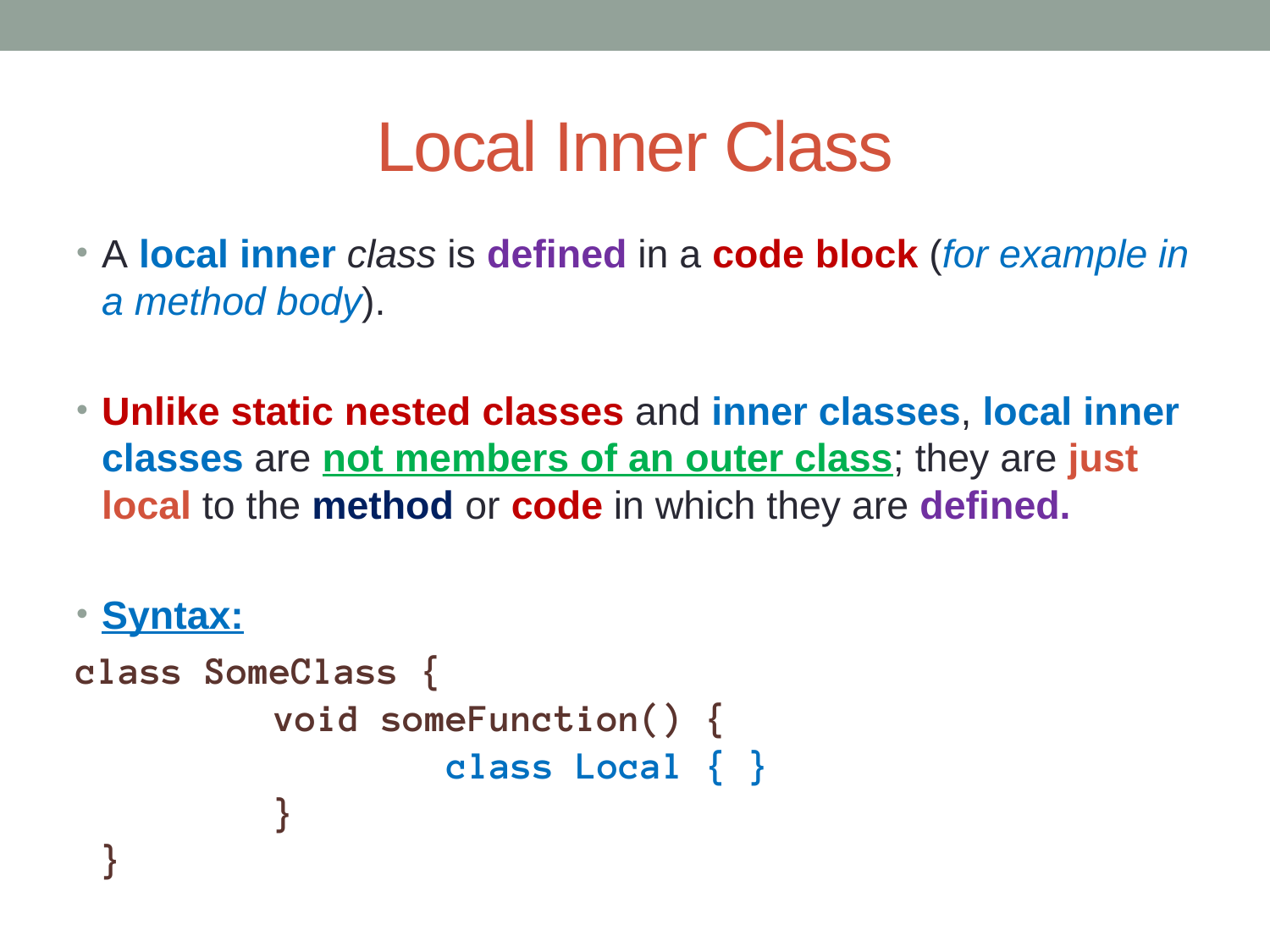

# Local Inner Class
A local inner class is defined in a code block (for example in a method body).

Unlike static nested classes and inner classes, local inner classes are not members of an outer class; they are just local to the method or code in which they are defined.

Syntax:
class SomeClass {
        void someFunction() {
                class Local { }
        }
}